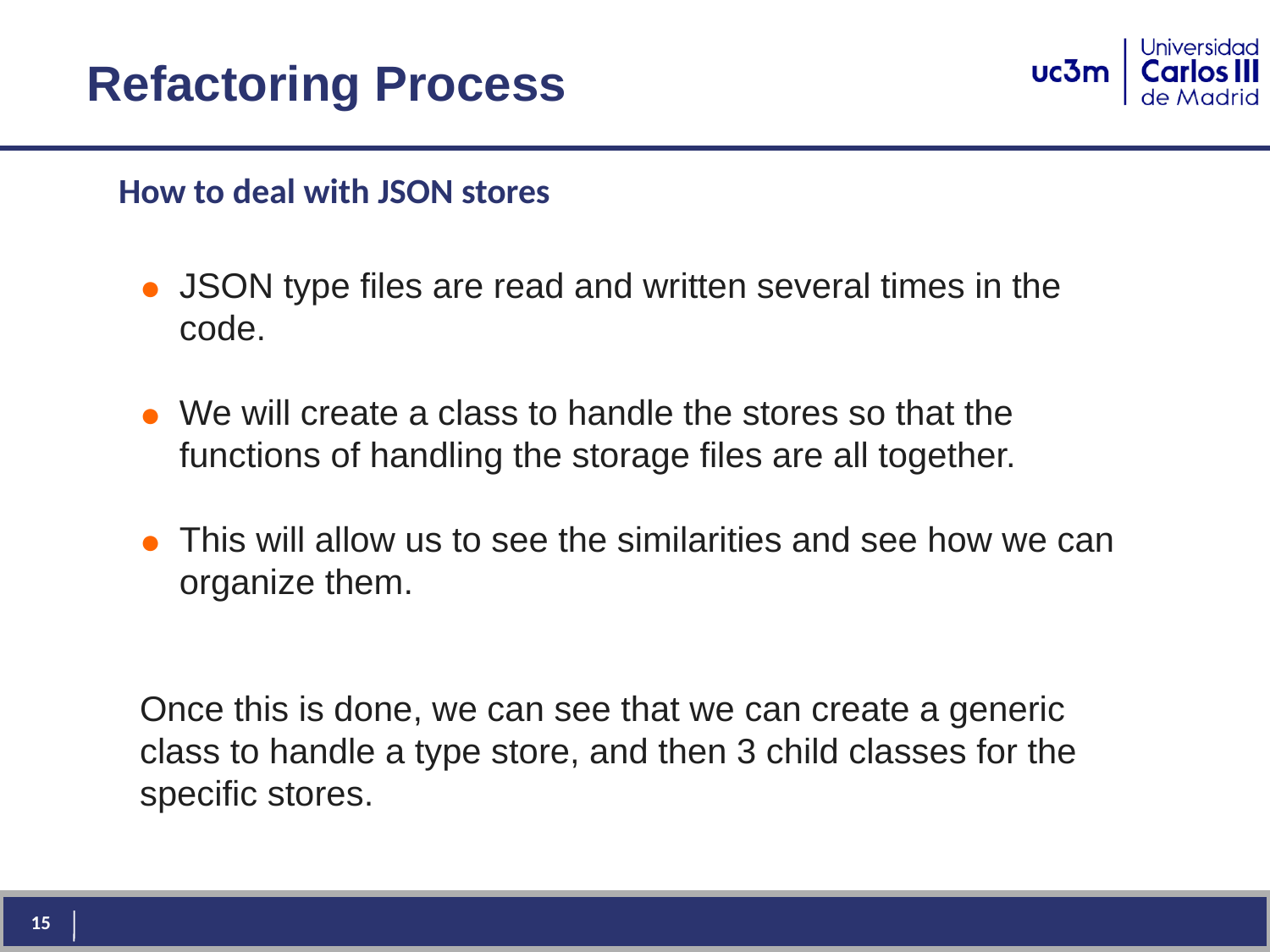

# Refactoring Process
How to deal with JSON stores

JSON type files are read and written several times in the code.

We will create a class to handle the stores so that the functions of handling the storage files are all together.

This will allow us to see the similarities and see how we can organize them.

Once this is done, we can see that we can create a generic class to handle a type store, and then 3 child classes for the specific stores.

15